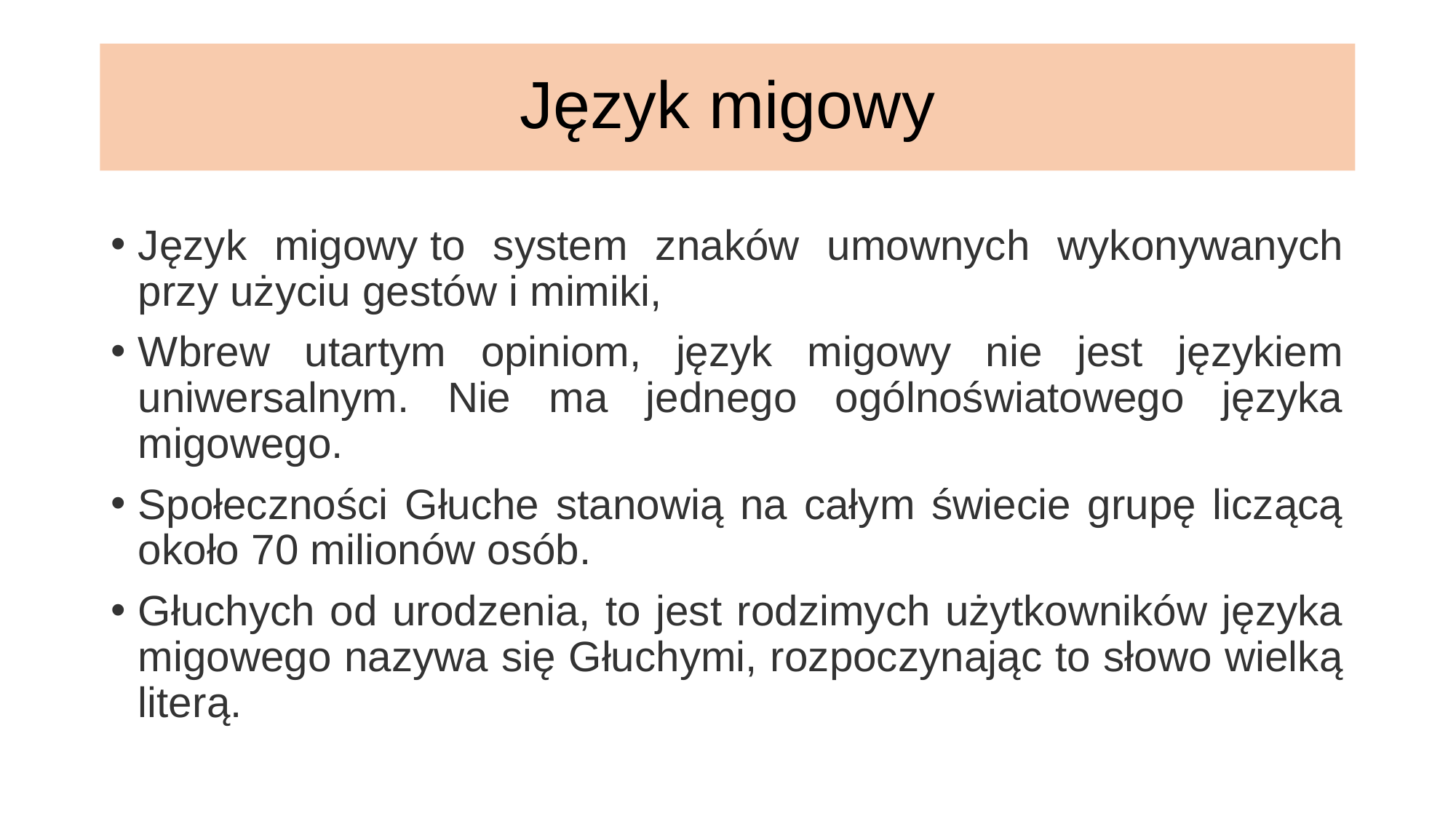

# Język migowy
Język migowy to system znaków umownych wykonywanych przy użyciu gestów i mimiki,
Wbrew utartym opiniom, język migowy nie jest językiem uniwersalnym. Nie ma jednego ogólnoświatowego języka migowego.
Społeczności Głuche stanowią na całym świecie grupę liczącą około 70 milionów osób.
Głuchych od urodzenia, to jest rodzimych użytkowników języka migowego nazywa się Głuchymi, rozpoczynając to słowo wielką literą.